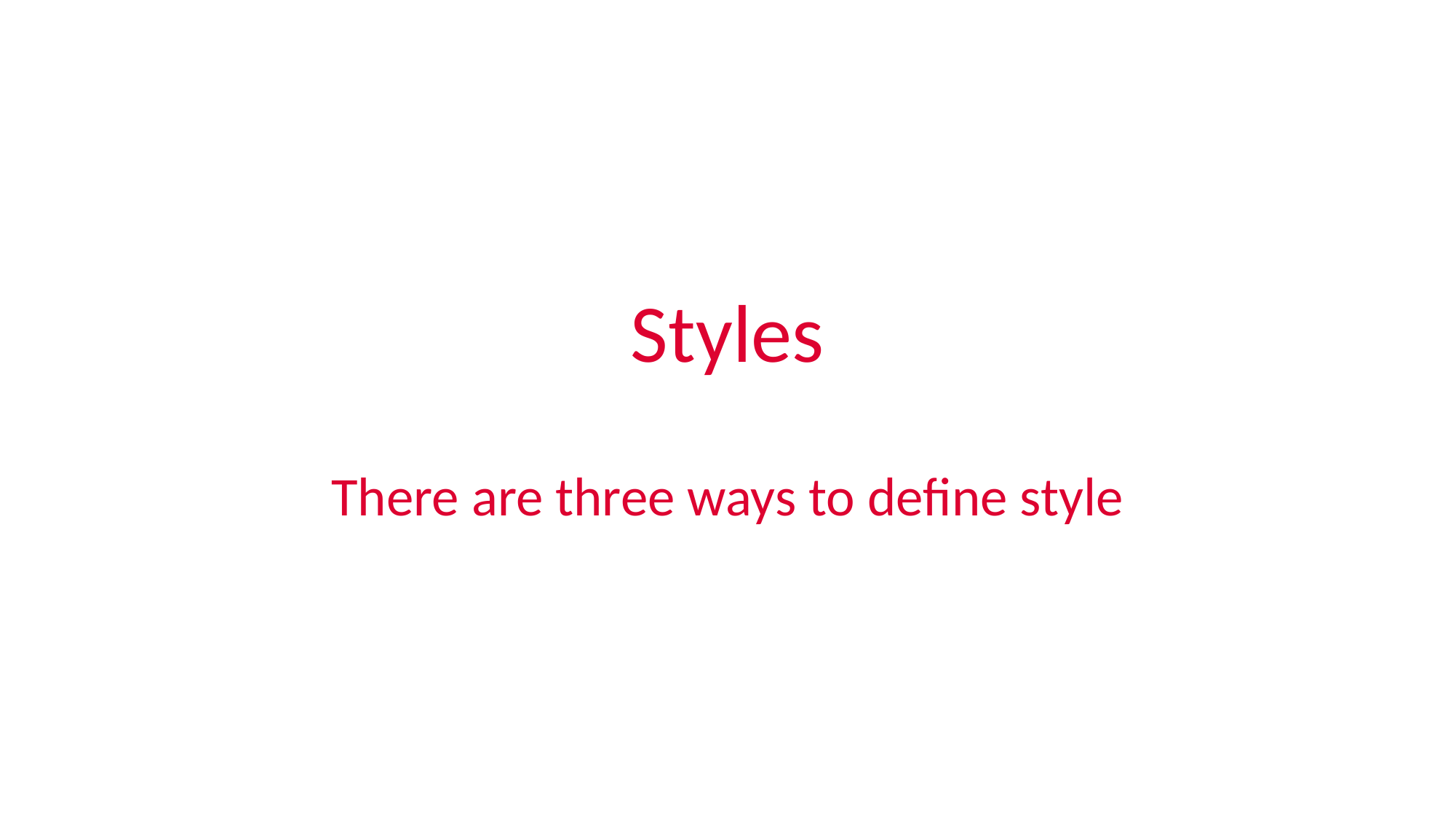

# Styles There are three ways to define style